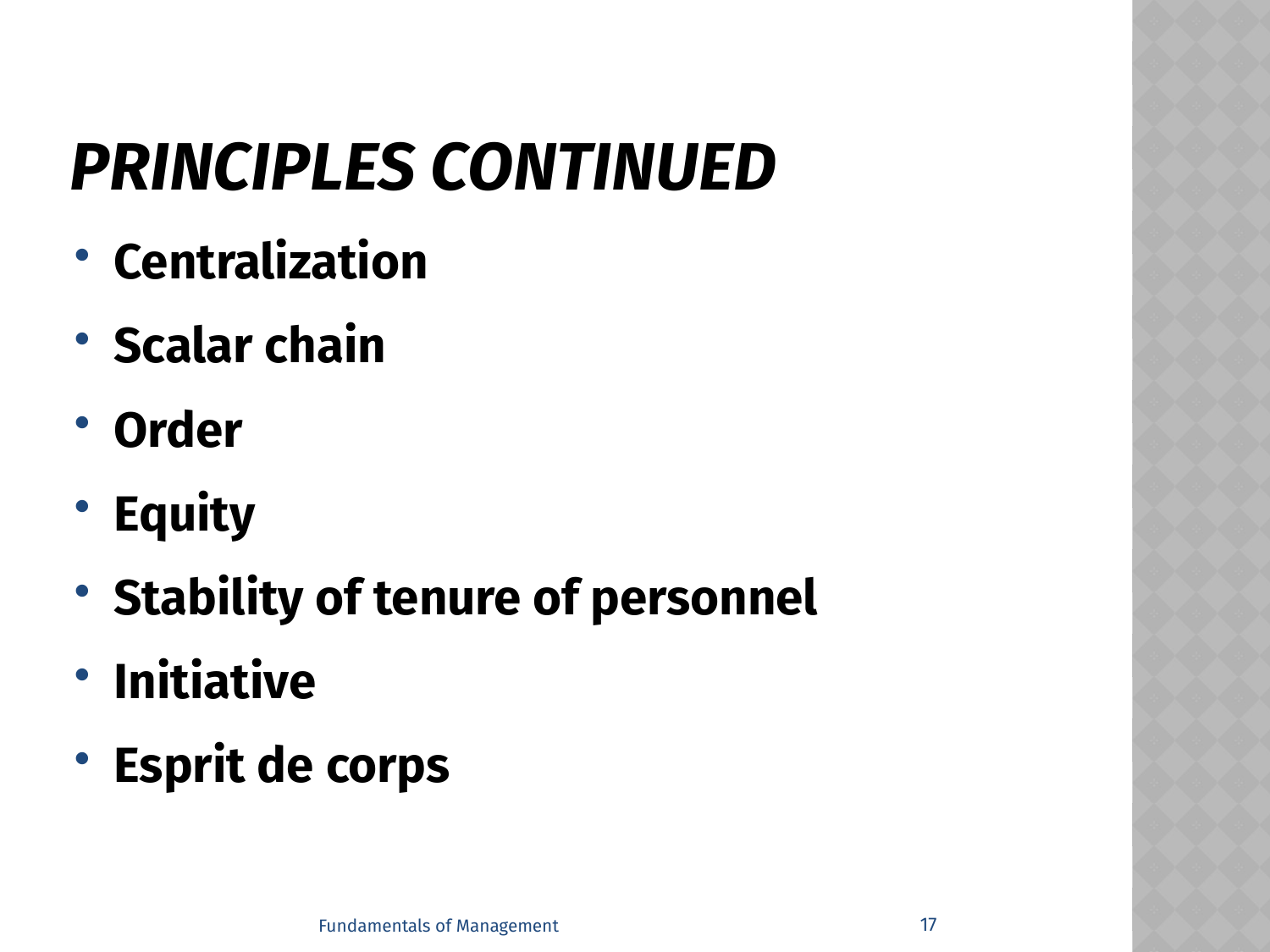

# Principles Continued
Centralization
Scalar chain
Order
Equity
Stability of tenure of personnel
Initiative
Esprit de corps
17
Fundamentals of Management